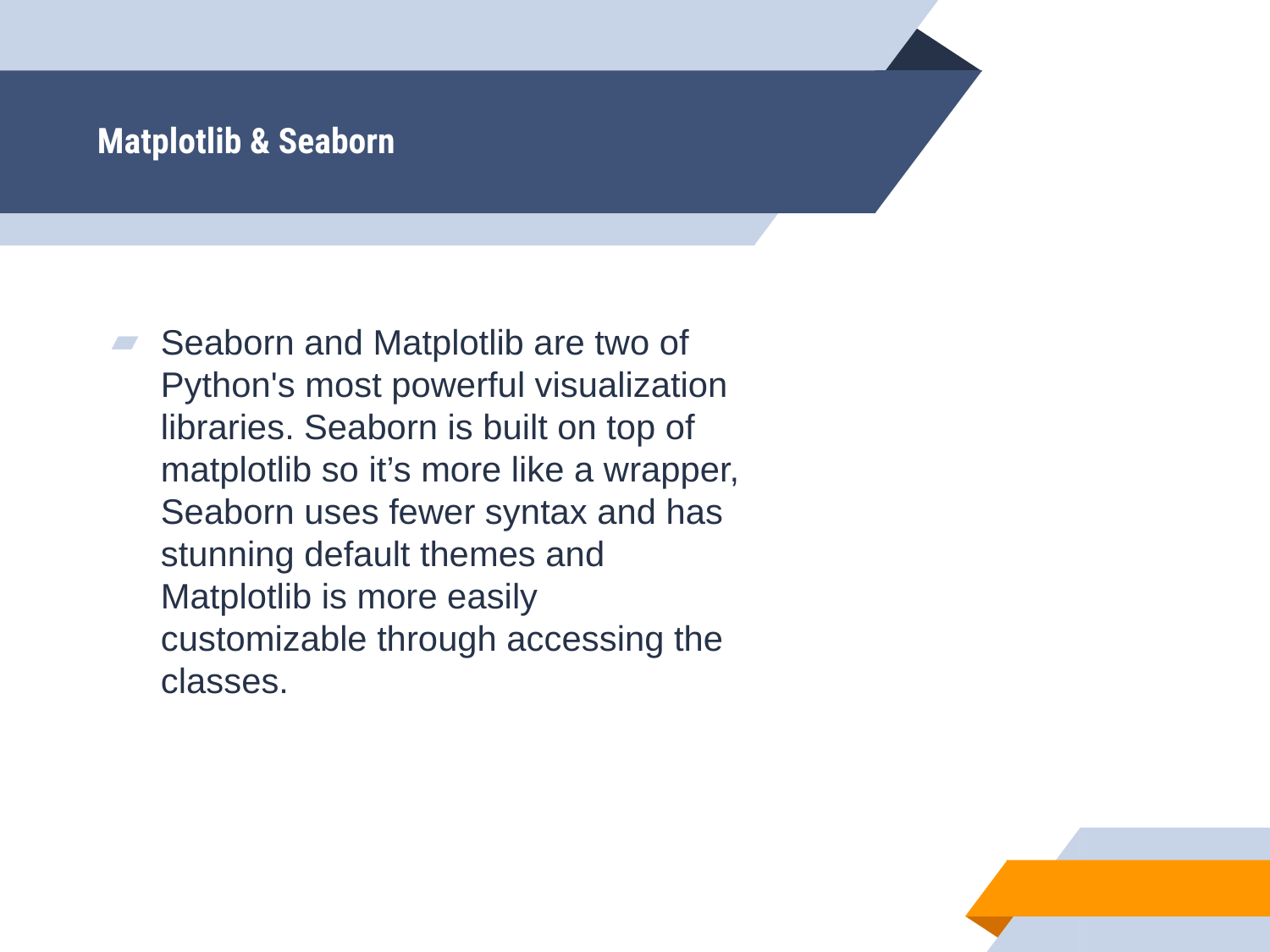

# Matplotlib & Seaborn
Seaborn and Matplotlib are two of Python's most powerful visualization libraries. Seaborn is built on top of matplotlib so it’s more like a wrapper, Seaborn uses fewer syntax and has stunning default themes and Matplotlib is more easily customizable through accessing the classes.